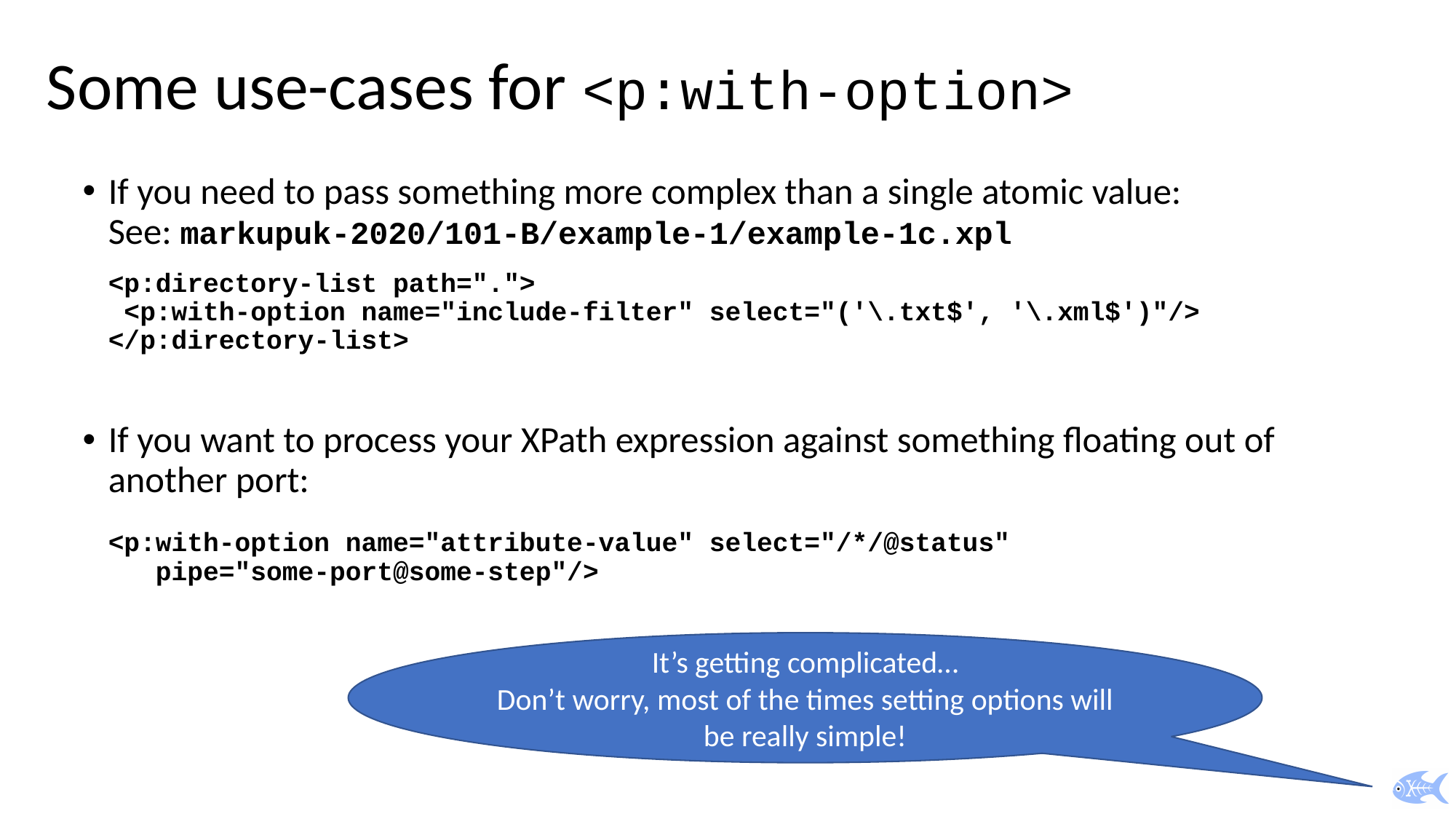

# Some use-cases for <p:with-option>
If you need to pass something more complex than a single atomic value:
See: markupuk-2020/101-B/example-1/example-1c.xpl
<p:directory-list path=".">
 <p:with-option name="include-filter" select="('\.txt$', '\.xml$')"/>
</p:directory-list>

If you want to process your XPath expression against something floating out of another port:
<p:with-option name="attribute-value" select="/*/@status"
   pipe="some-port@some-step"/>

It’s getting complicated…
Don’t worry, most of the times setting options will be really simple!